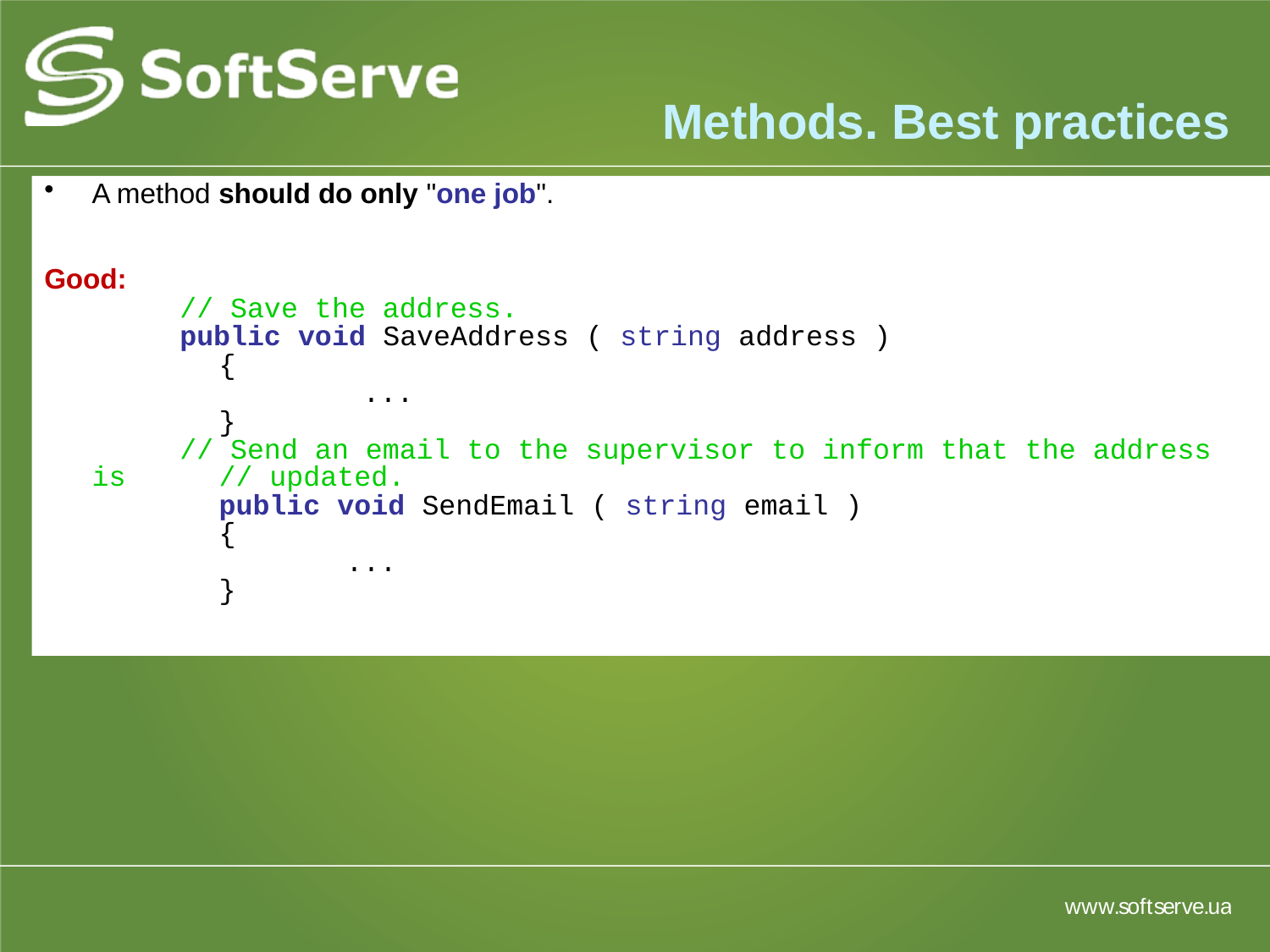

# Methods. Best practices
A method should do only "one job".

Good:
        // Save the address.
        public void SaveAddress ( string address )
  		{
      		 ...
  		}
        // Send an email to the supervisor to inform that the address is 	// updated.
  		public void SendEmail ( string email )
  		{
      		...
  		}
Not good:
  		// Save address and send an email to the supervisor
  		// to inform that the address is updated.
  		SaveAddress ( address, email );
  		void SaveAddress ( string address, string email )
  		{
      		// Job 1. Save the address.
      		// Job 2. Send an email to inform the supervisor

  		}